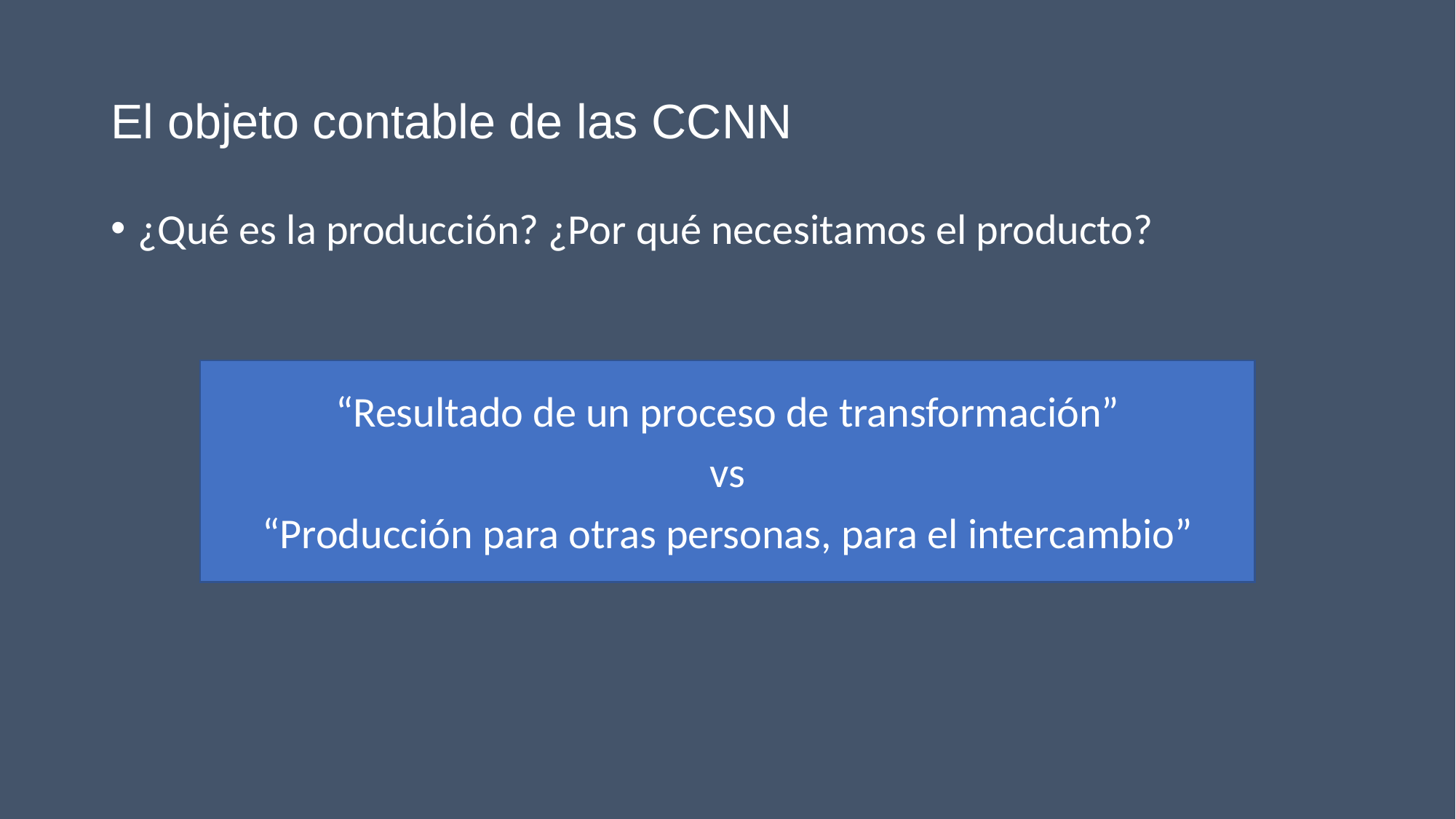

# El objeto contable de las CCNN
¿Qué es la producción? ¿Por qué necesitamos el producto?

“Resultado de un proceso de transformación”
vs
“Producción para otras personas, para el intercambio”